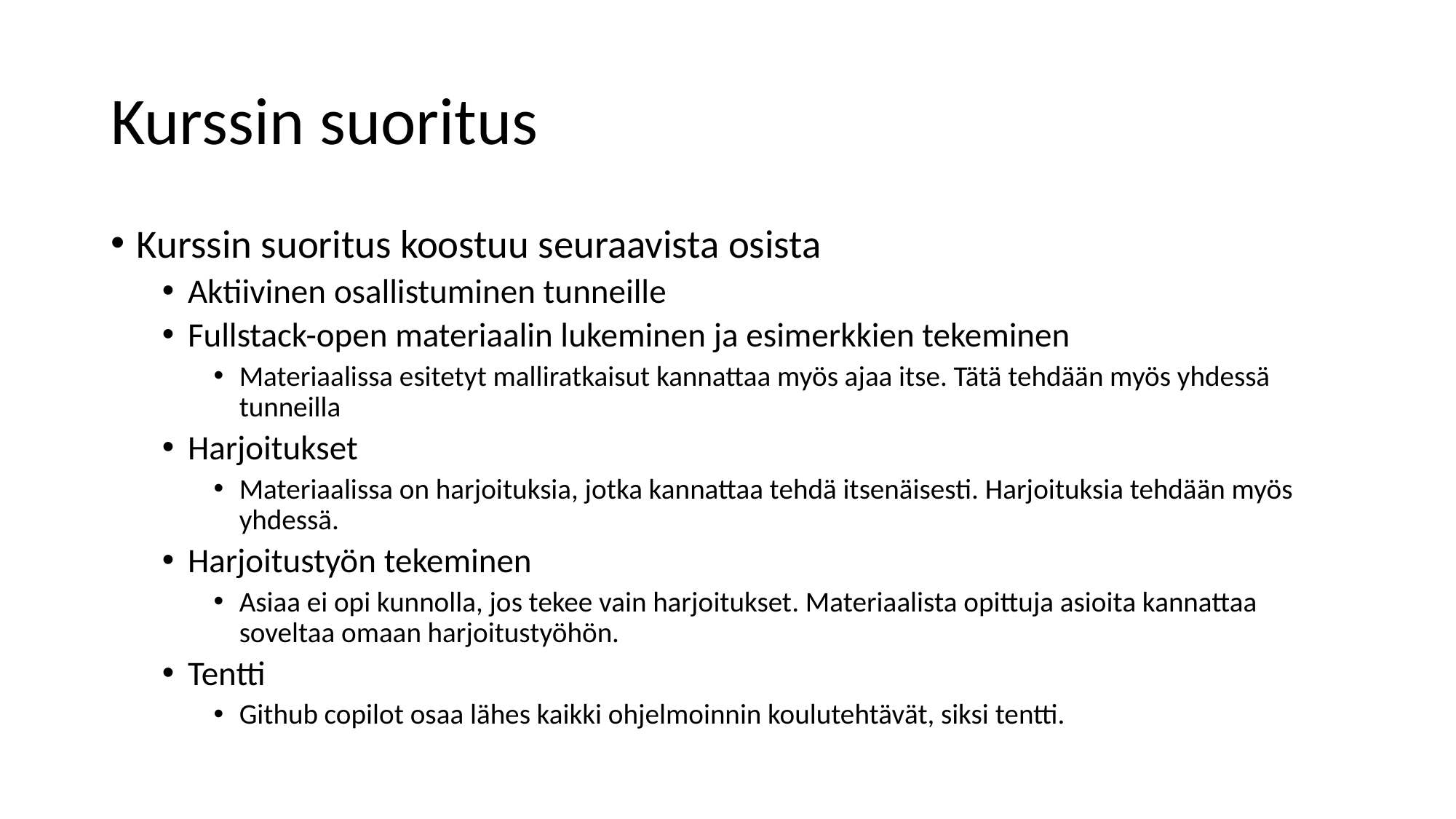

# Kurssin suoritus
Kurssin suoritus koostuu seuraavista osista
Aktiivinen osallistuminen tunneille
Fullstack-open materiaalin lukeminen ja esimerkkien tekeminen
Materiaalissa esitetyt malliratkaisut kannattaa myös ajaa itse. Tätä tehdään myös yhdessä tunneilla
Harjoitukset
Materiaalissa on harjoituksia, jotka kannattaa tehdä itsenäisesti. Harjoituksia tehdään myös yhdessä.
Harjoitustyön tekeminen
Asiaa ei opi kunnolla, jos tekee vain harjoitukset. Materiaalista opittuja asioita kannattaa soveltaa omaan harjoitustyöhön.
Tentti
Github copilot osaa lähes kaikki ohjelmoinnin koulutehtävät, siksi tentti.